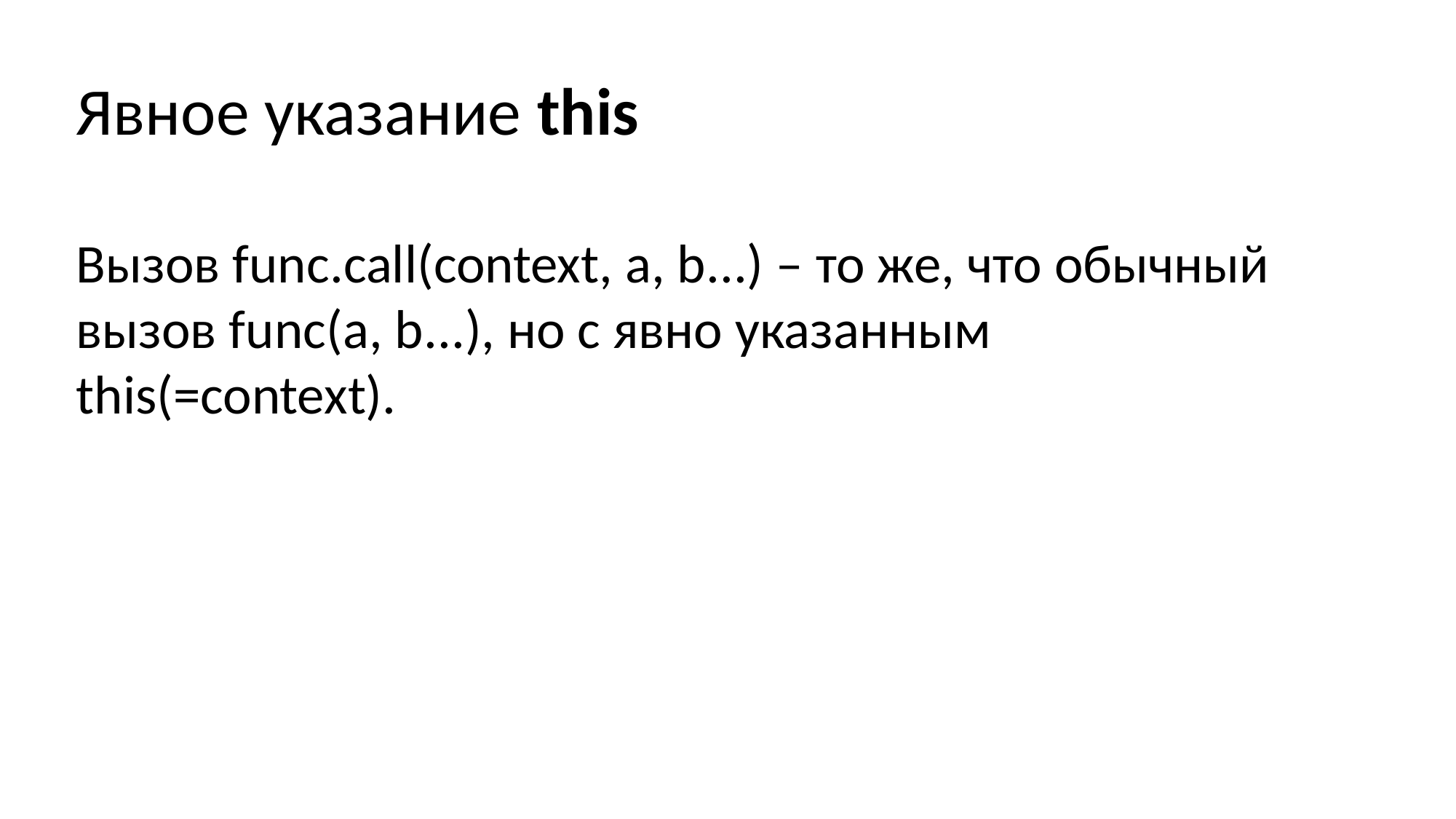

Явное указание this

Вызов func.call(context, a, b...) – то же, что обычный вызов func(a, b...), но с явно указанным this(=context).